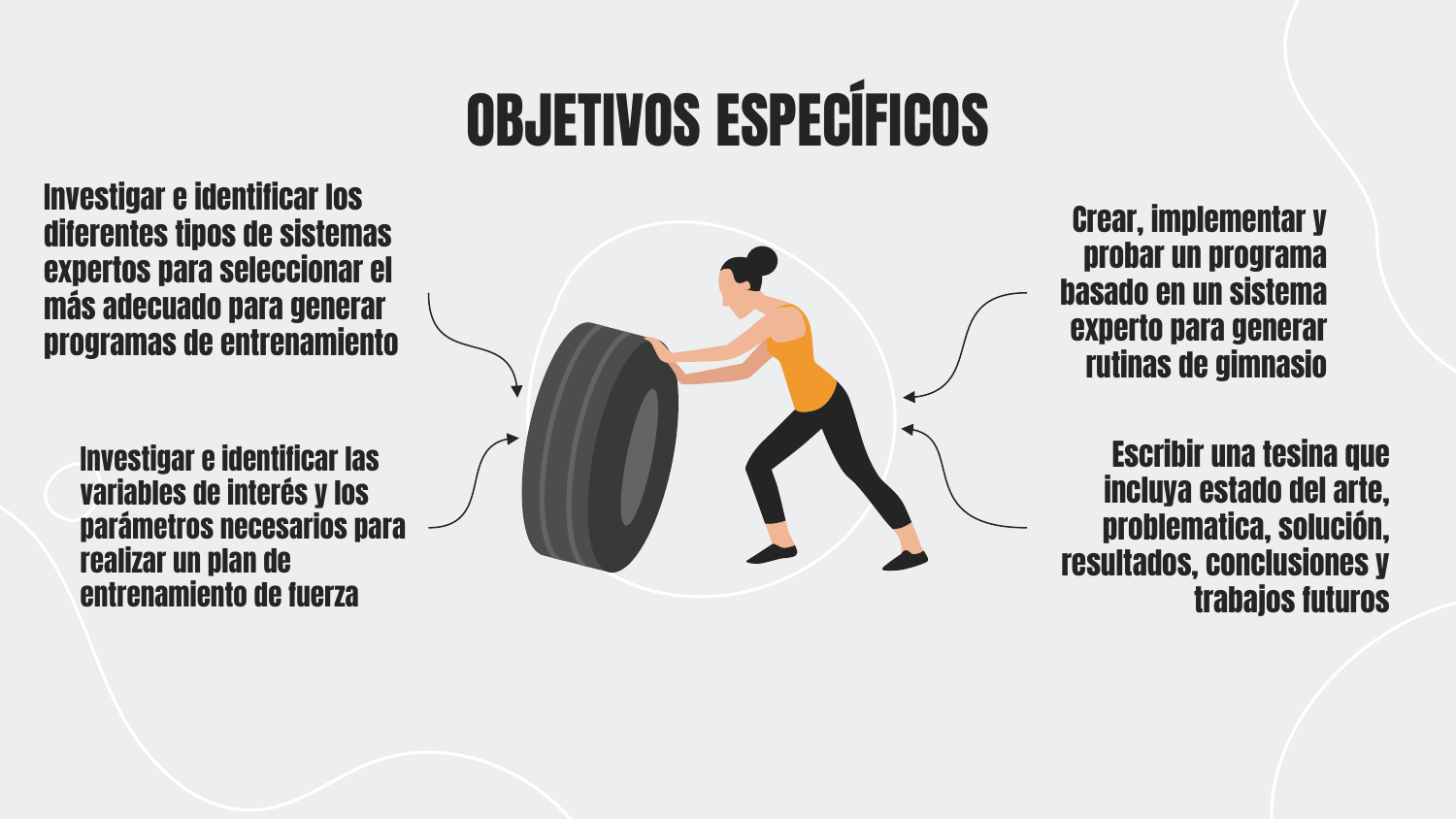

# OBJETIVOS ESPECÍFICOS

Investigar e identificar los diferentes tipos de sistemas expertos para seleccionar el más adecuado para generar programas de entrenamiento

Crear, implementar y probar un programa basado en un sistema experto para generar rutinas de gimnasio
Investigar e identificar las variables de interés y los parámetros necesarios para realizar un plan de entrenamiento de fuerza
Escribir una tesina que incluya estado del arte, problematica, solución, resultados, conclusiones y trabajos futuros